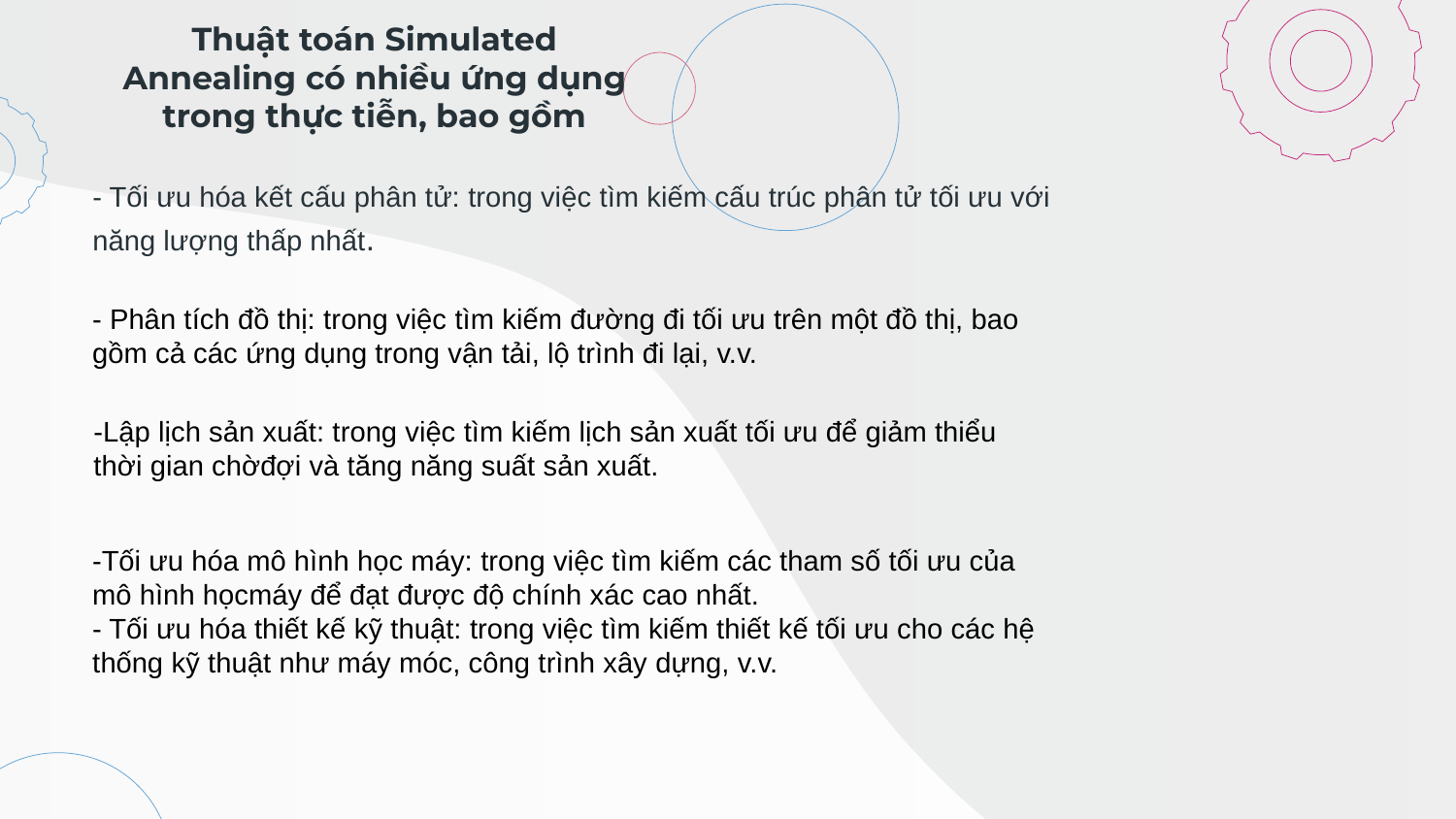

# Thuật toán Simulated Annealing có nhiều ứng dụng trong thực tiễn, bao gồm
- Tối ưu hóa kết cấu phân tử: trong việc tìm kiếm cấu trúc phân tử tối ưu với năng lượng thấp nhất.
- Phân tích đồ thị: trong việc tìm kiếm đường đi tối ưu trên một đồ thị, bao gồm cả các ứng dụng trong vận tải, lộ trình đi lại, v.v.
-Lập lịch sản xuất: trong việc tìm kiếm lịch sản xuất tối ưu để giảm thiểu thời gian chờđợi và tăng năng suất sản xuất.
-Tối ưu hóa mô hình học máy: trong việc tìm kiếm các tham số tối ưu của mô hình họcmáy để đạt được độ chính xác cao nhất.
- Tối ưu hóa thiết kế kỹ thuật: trong việc tìm kiếm thiết kế tối ưu cho các hệ thống kỹ thuật như máy móc, công trình xây dựng, v.v.